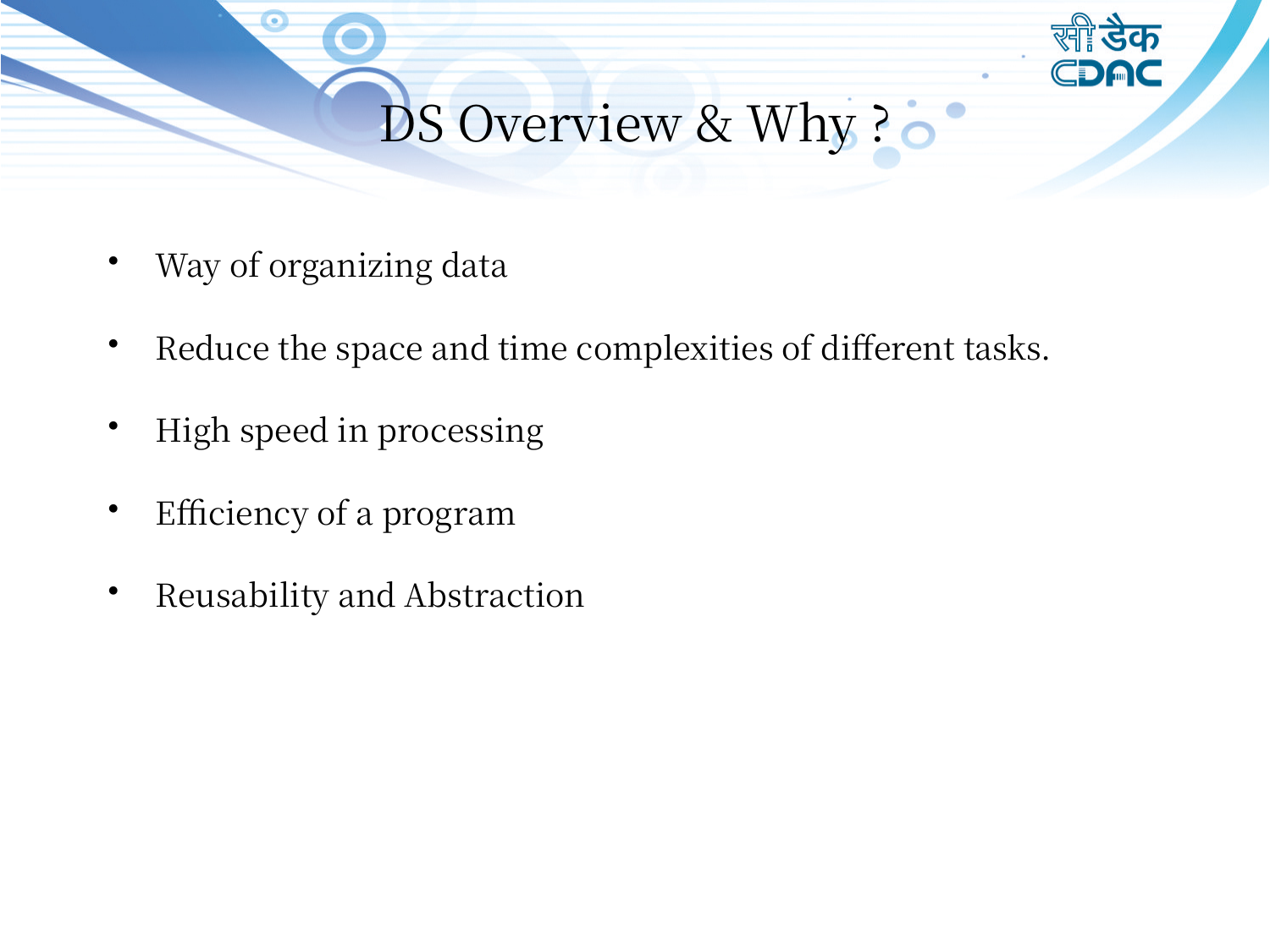

# DS Overview & Why ?
Way of organizing data
Reduce the space and time complexities of different tasks.
High speed in processing
Efficiency of a program
Reusability and Abstraction